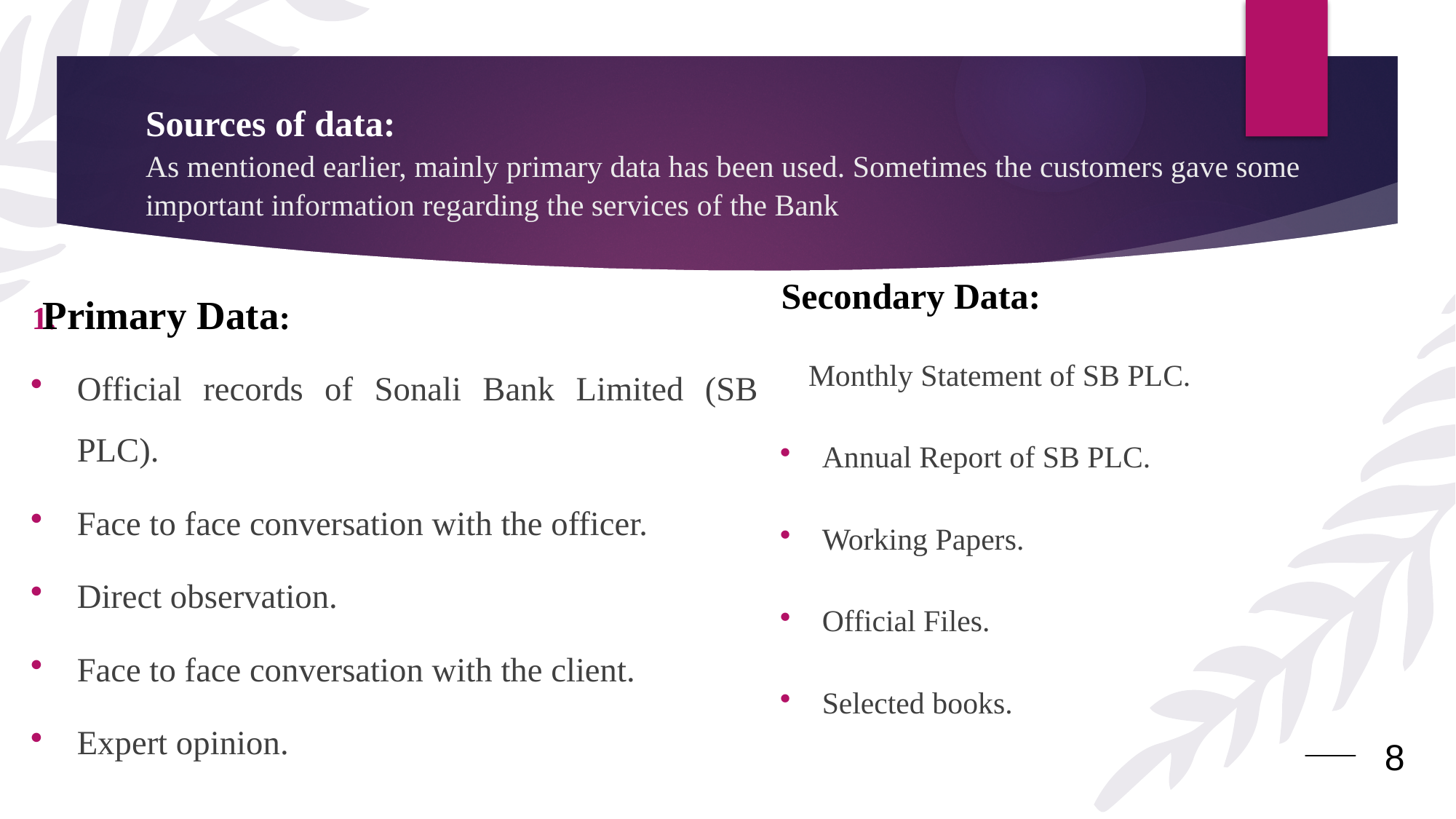

# Sources of data: As mentioned earlier, mainly primary data has been used. Sometimes the customers gave some important information regarding the services of the Bank
Secondary Data:
Monthly Statement of SB PLC.
Annual Report of SB PLC.
Working Papers.
Official Files.
Selected books.

Primary Data:
Official records of Sonali Bank Limited (SB PLC).
Face to face conversation with the officer.
Direct observation.
Face to face conversation with the client.
Expert opinion.

8